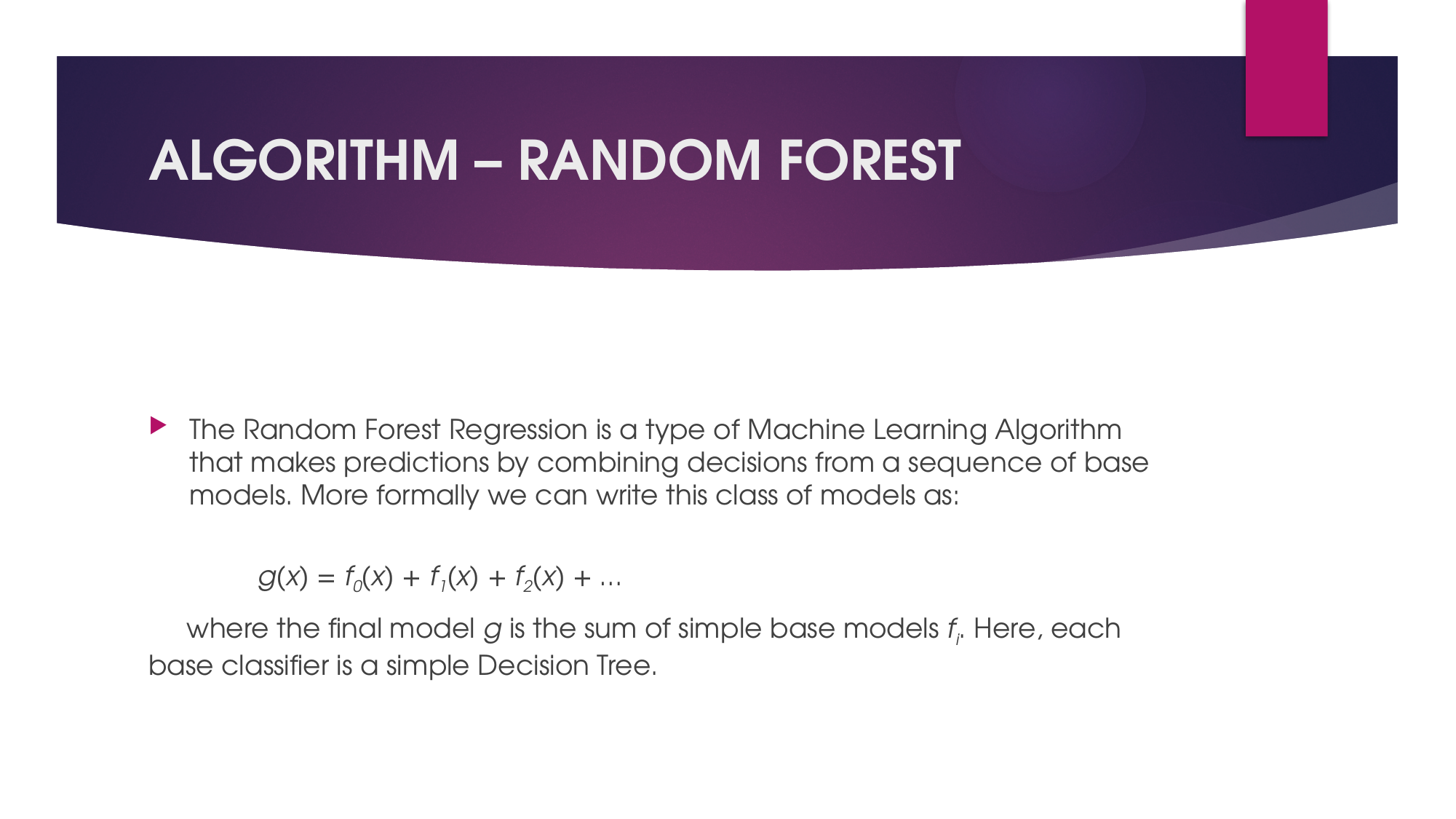

# ALGORITHM – RANDOM FOREST

The Random Forest Regression is a type of Machine Learning Algorithm that makes predictions by combining decisions from a sequence of base models. More formally we can write this class of models as:
	g(x) = f0(x) + f1(x) + f2(x) + …
     where the final model g is the sum of simple base models fi. Here, each 	base classifier is a simple Decision Tree.